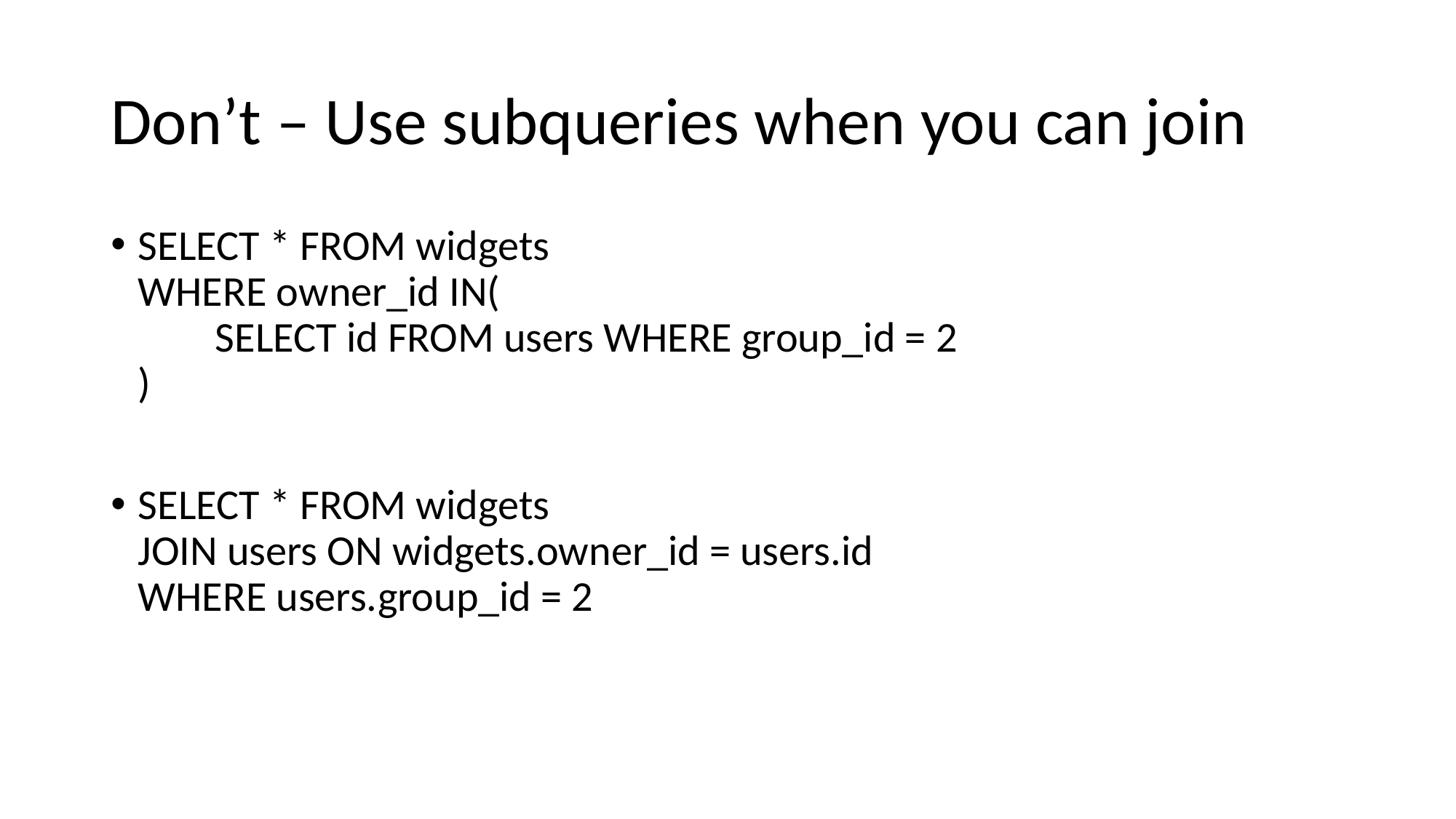

# Don’t – Use subqueries when you can join
SELECT * FROM widgets
WHERE owner_id IN(
        SELECT id FROM users WHERE group_id = 2
)

SELECT * FROM widgets
JOIN users ON widgets.owner_id = users.id
WHERE users.group_id = 2